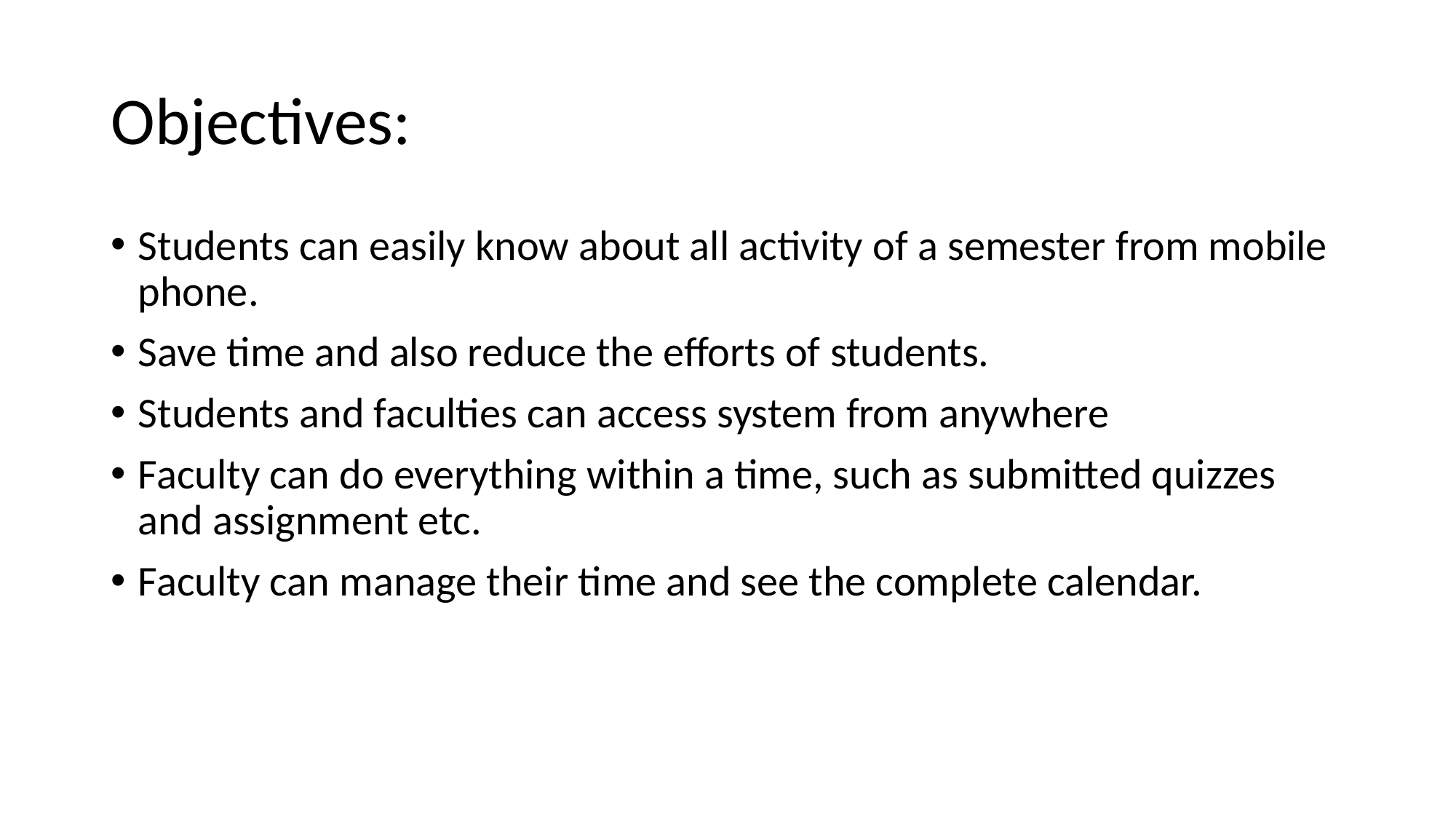

# Objectives:
Students can easily know about all activity of a semester from mobile phone.
Save time and also reduce the efforts of students.
Students and faculties can access system from anywhere
Faculty can do everything within a time, such as submitted quizzes and assignment etc.
Faculty can manage their time and see the complete calendar.